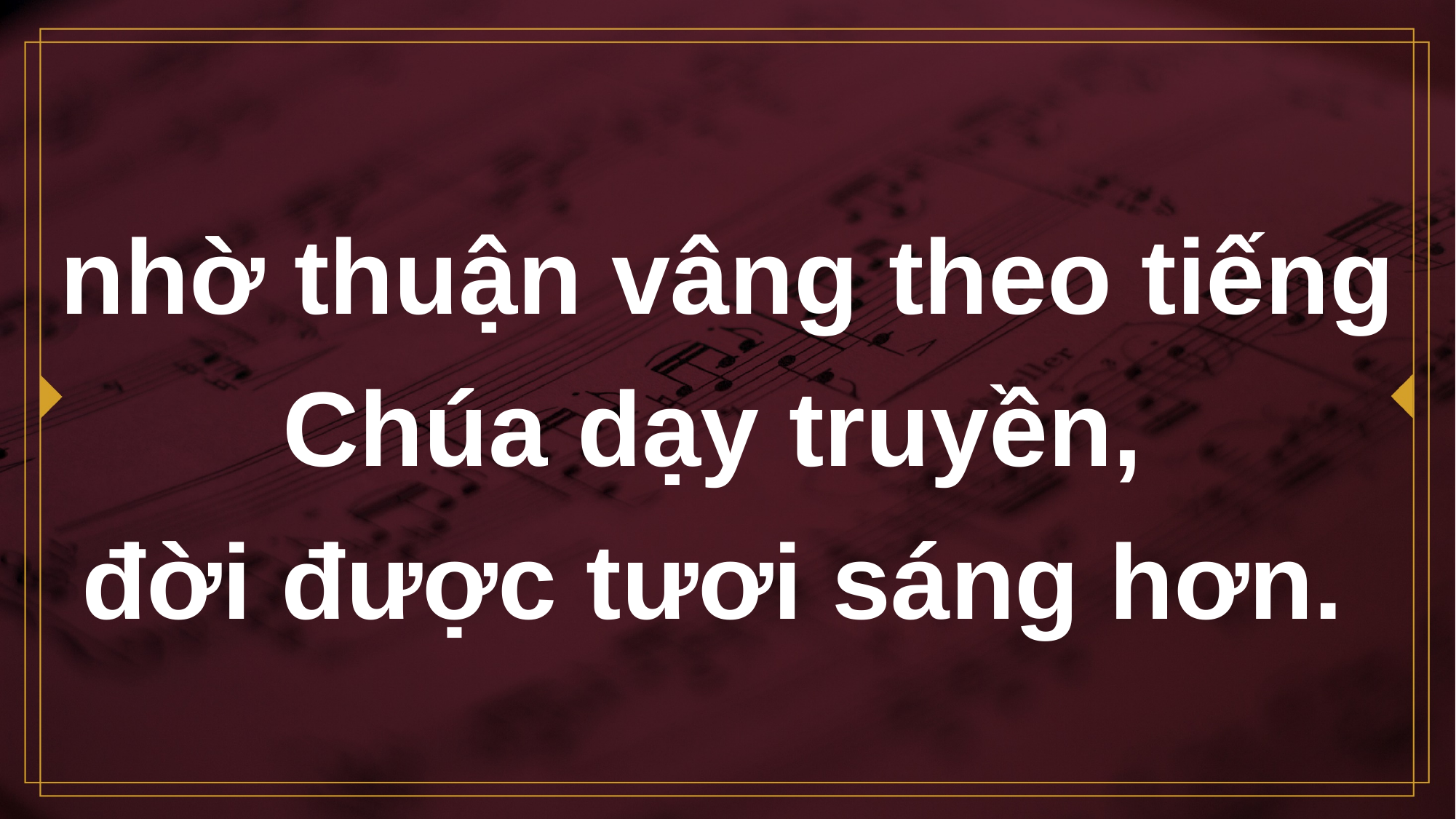

# nhờ thuận vâng theo tiếng Chúa dạy truyền,
đời được tươi sáng hơn.